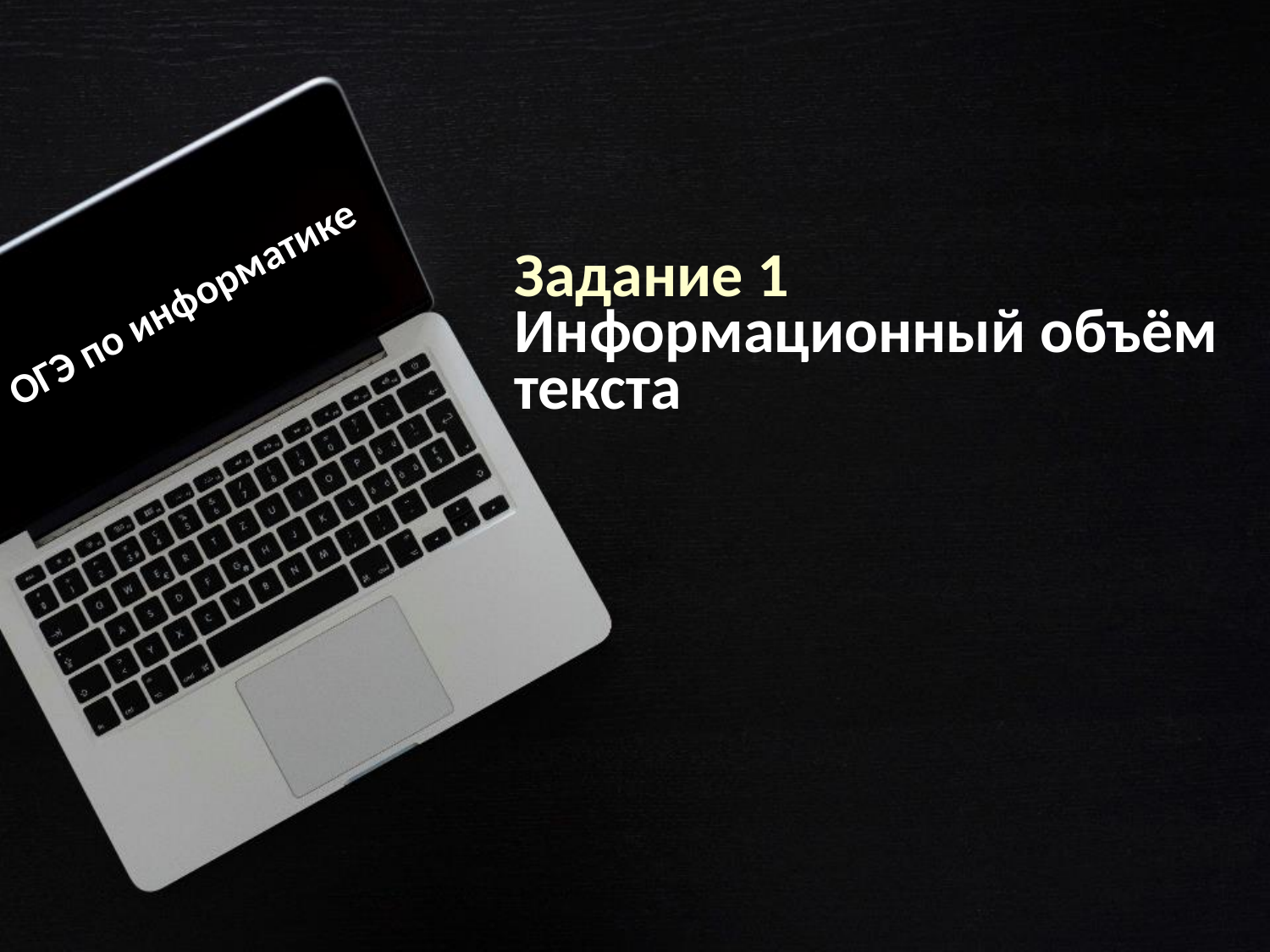

# Задание 1 Информационный объём текста
ОГЭ по информатике